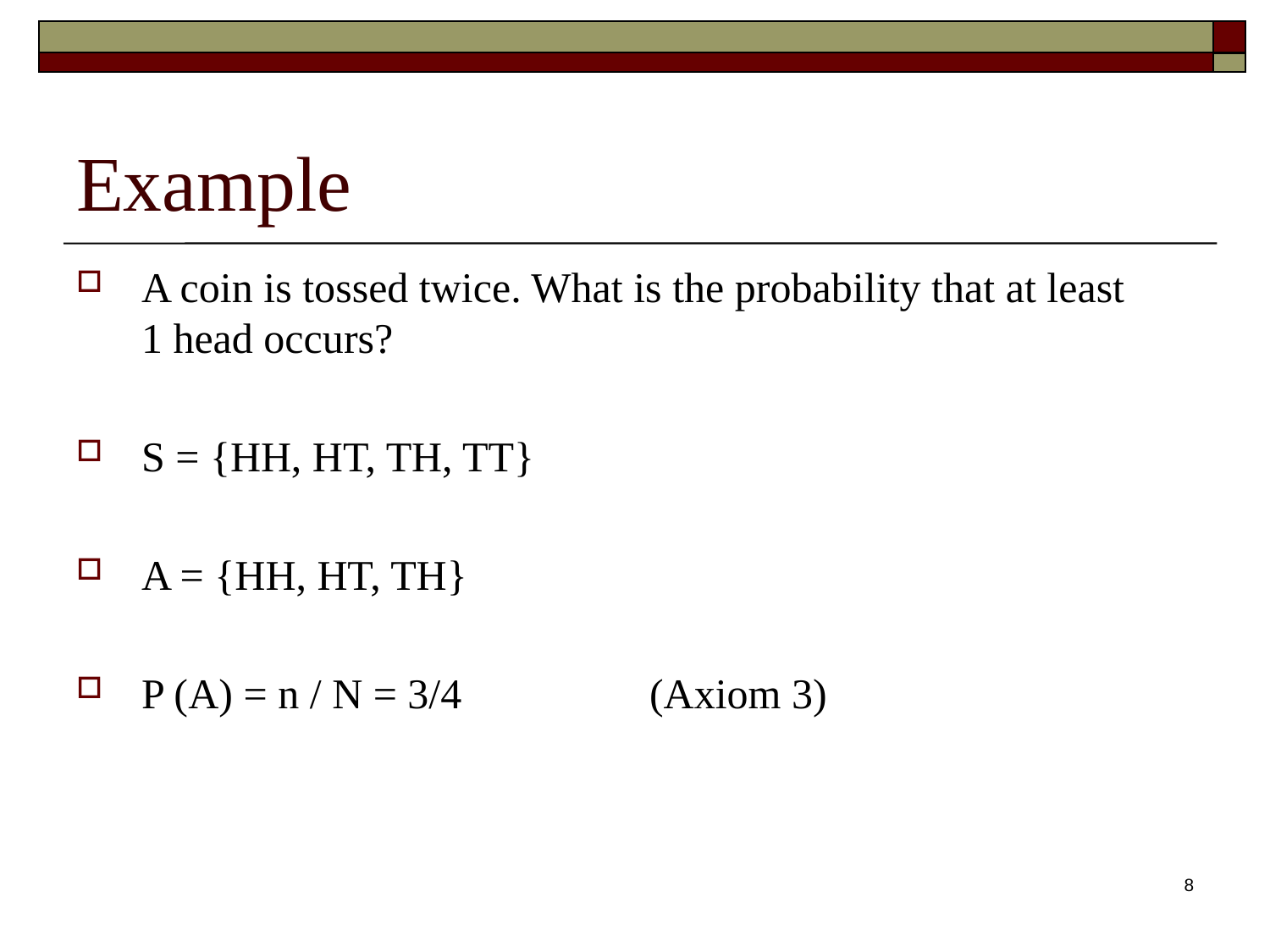

# Example
A coin is tossed twice. What is the probability that at least 1 head occurs?

S = {HH, HT, TH, TT}

A = {HH, HT, TH}

P (A) = n / N = 3/4		(Axiom 3)

8